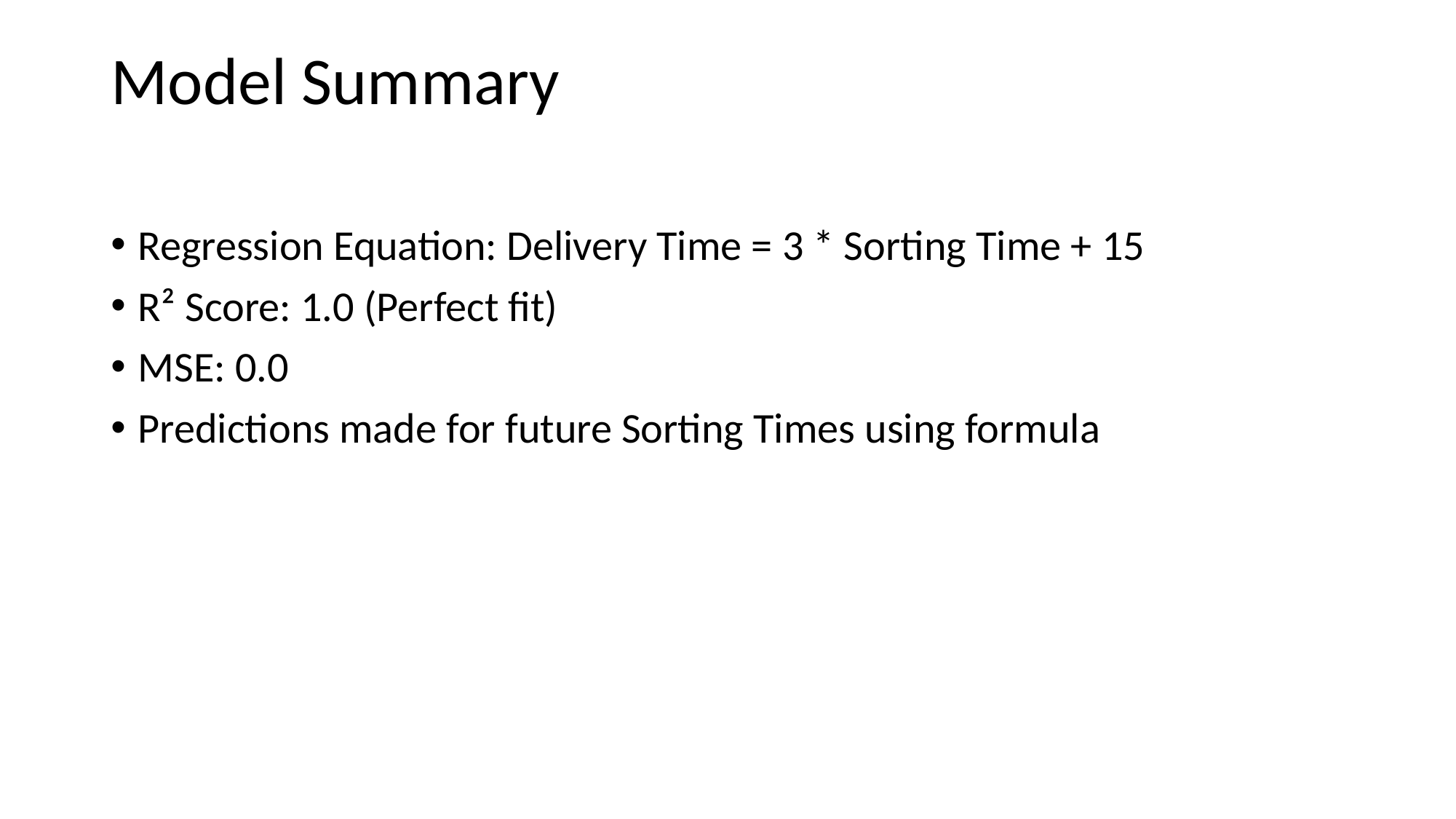

# Model Summary
Regression Equation: Delivery Time = 3 * Sorting Time + 15
R² Score: 1.0 (Perfect fit)
MSE: 0.0
Predictions made for future Sorting Times using formula